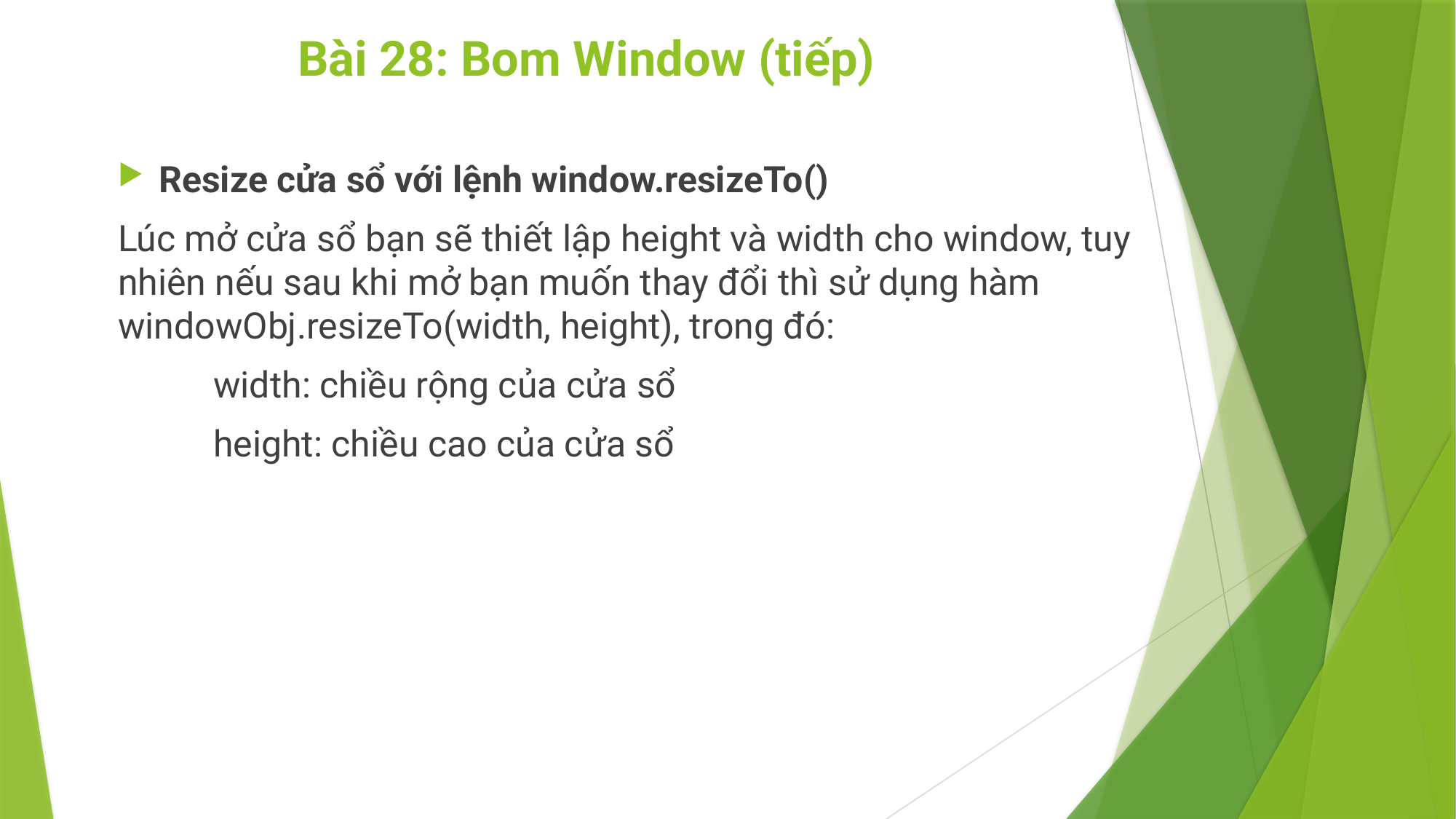

# Bài 28: Bom Window (tiếp)
Resize cửa sổ với lệnh window.resizeTo()
Lúc mở cửa sổ bạn sẽ thiết lập height và width cho window, tuy nhiên nếu sau khi mở bạn muốn thay đổi thì sử dụng hàm windowObj.resizeTo(width, height), trong đó:
width: chiều rộng của cửa sổ
height: chiều cao của cửa sổ